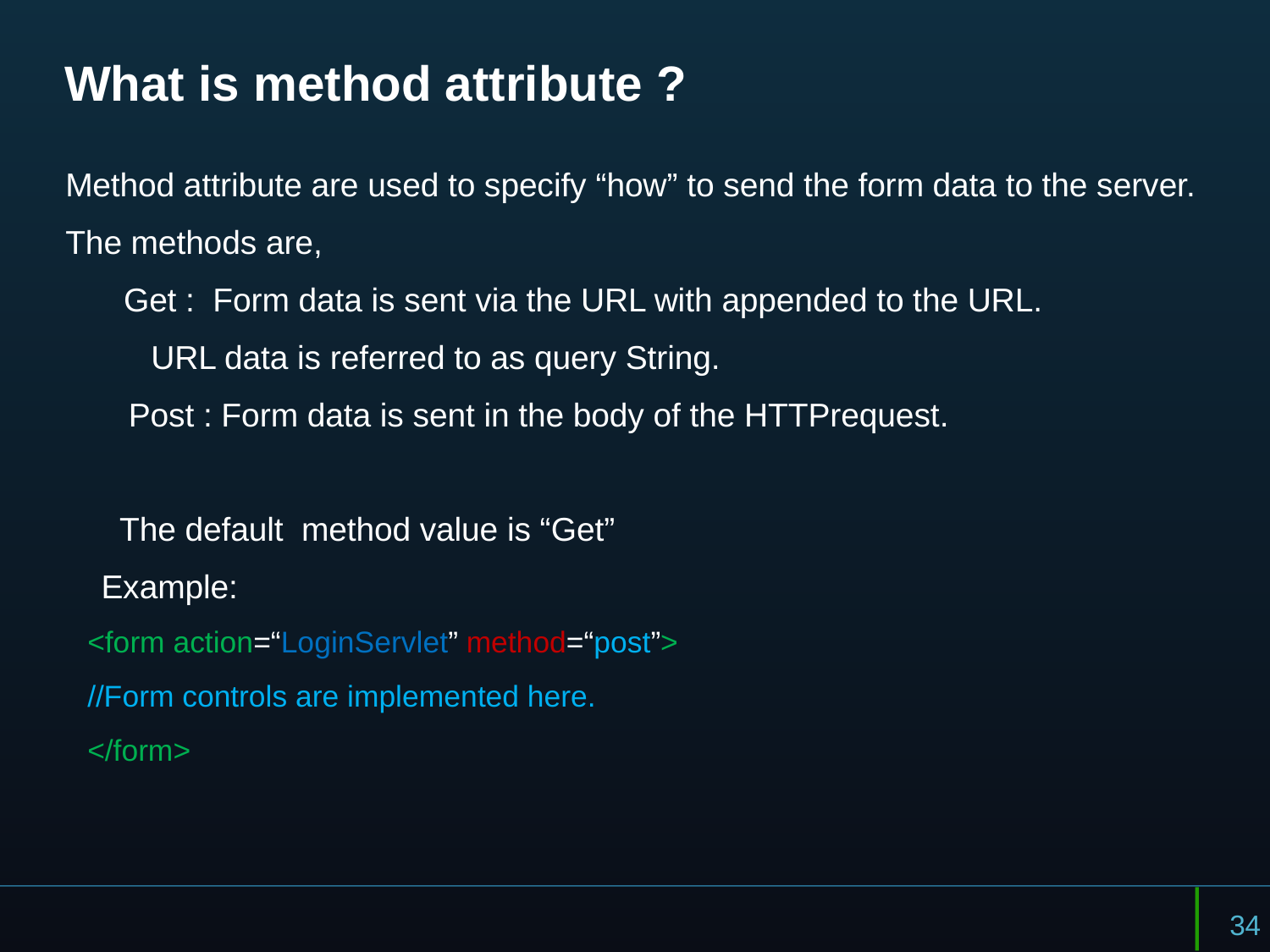

# What is method attribute ?
Method attribute are used to specify “how” to send the form data to the server.
The methods are,
Get :  Form data is sent via the URL with appended to the URL.
	   URL data is referred to as query String.
   Post : Form data is sent in the body of the HTTPrequest.

  The default  method value is “Get”
Example:
<form action=“LoginServlet” method=“post”>
//Form controls are implemented here.
</form>

34